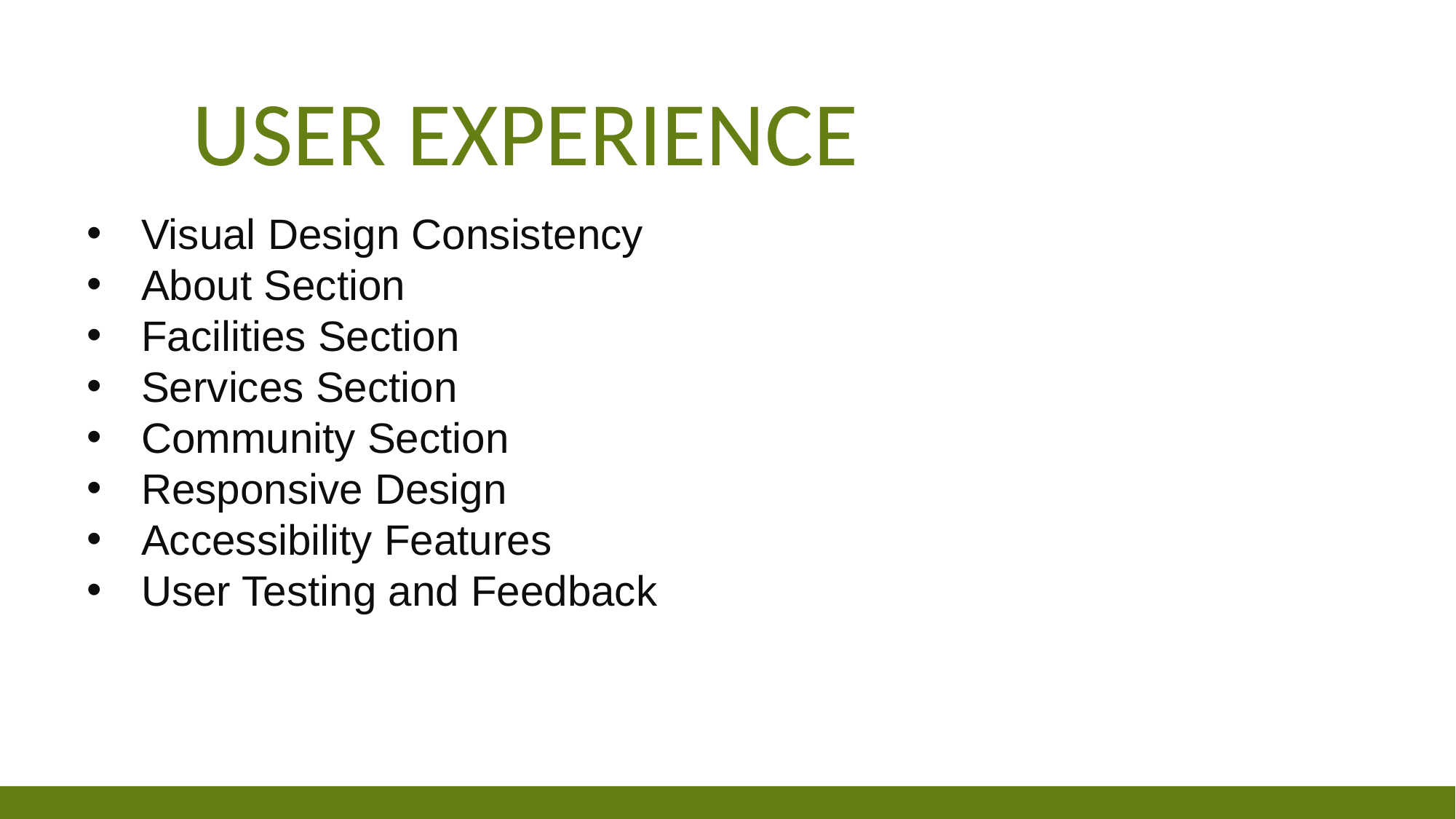

# User Experience
Visual Design Consistency
About Section
Facilities Section
Services Section
Community Section
Responsive Design
Accessibility Features
User Testing and Feedback